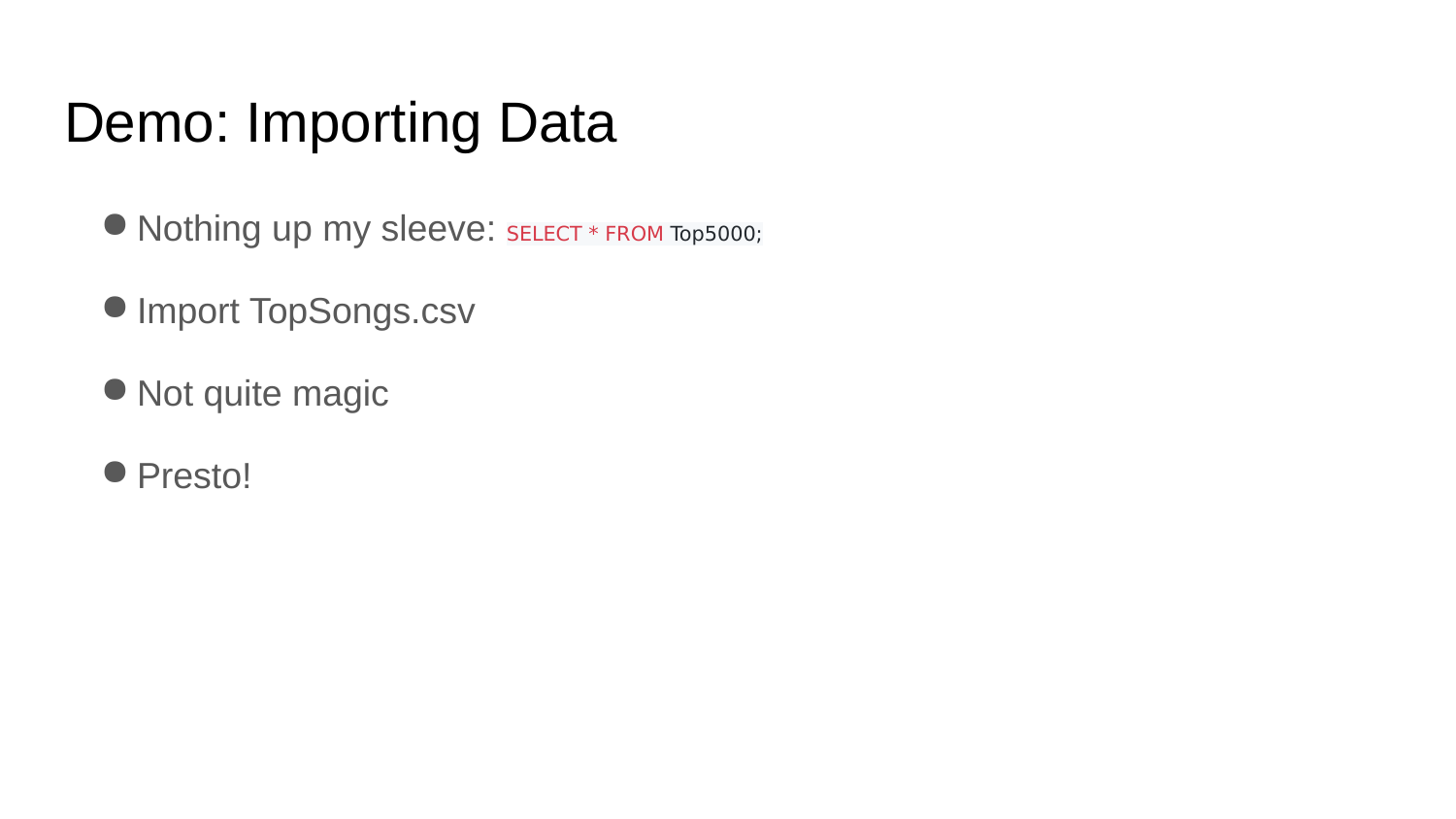

# Demo: Importing Data
Nothing up my sleeve: SELECT * FROM Top5000;
Import TopSongs.csv
Not quite magic
Presto!